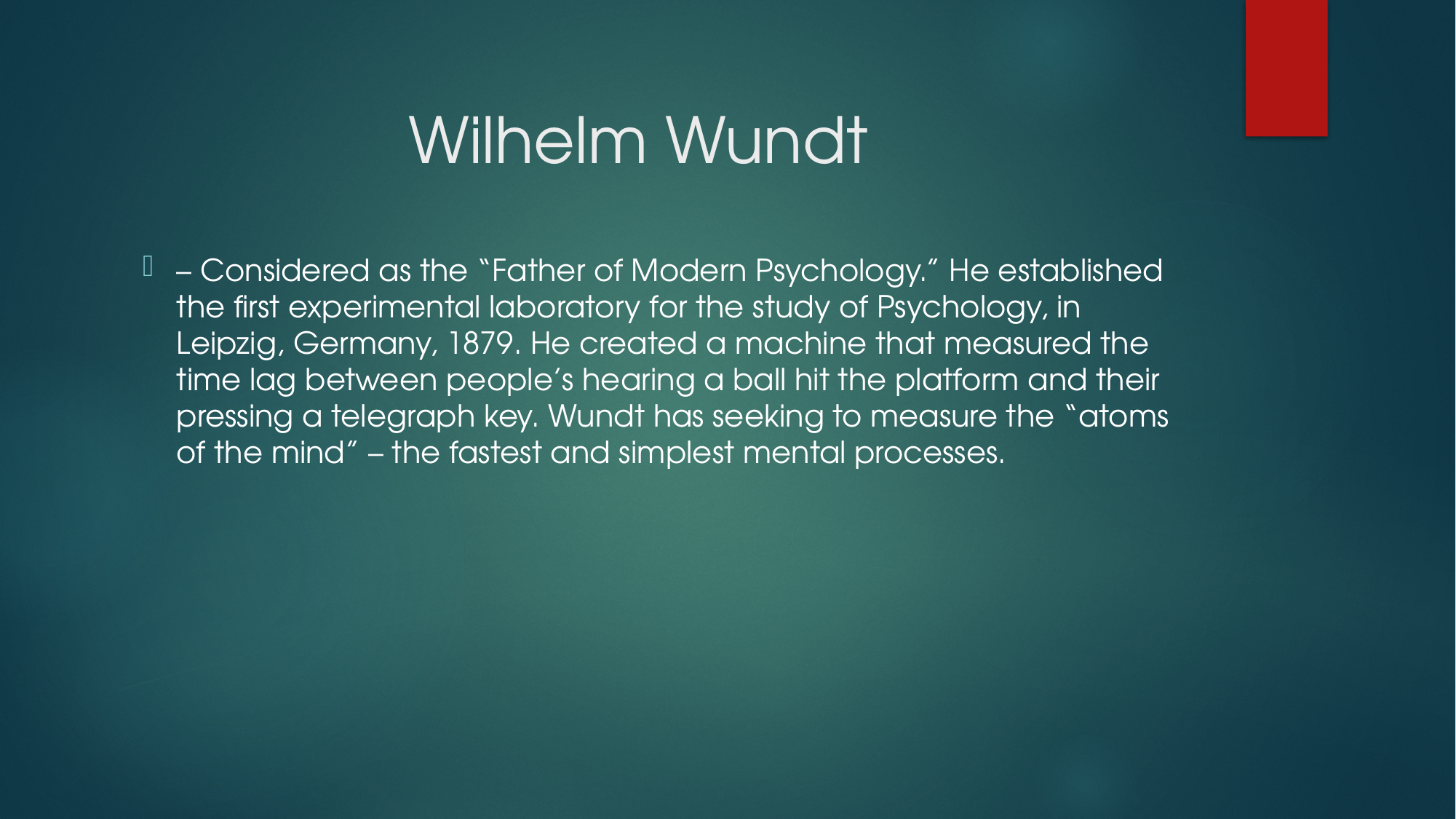

# Wilhelm Wundt
– Considered as the “Father of Modern Psychology.” He established the first experimental laboratory for the study of Psychology, in Leipzig, Germany, 1879. He created a machine that measured the time lag between people’s hearing a ball hit the platform and their pressing a telegraph key. Wundt has seeking to measure the “atoms of the mind” – the fastest and simplest mental processes.